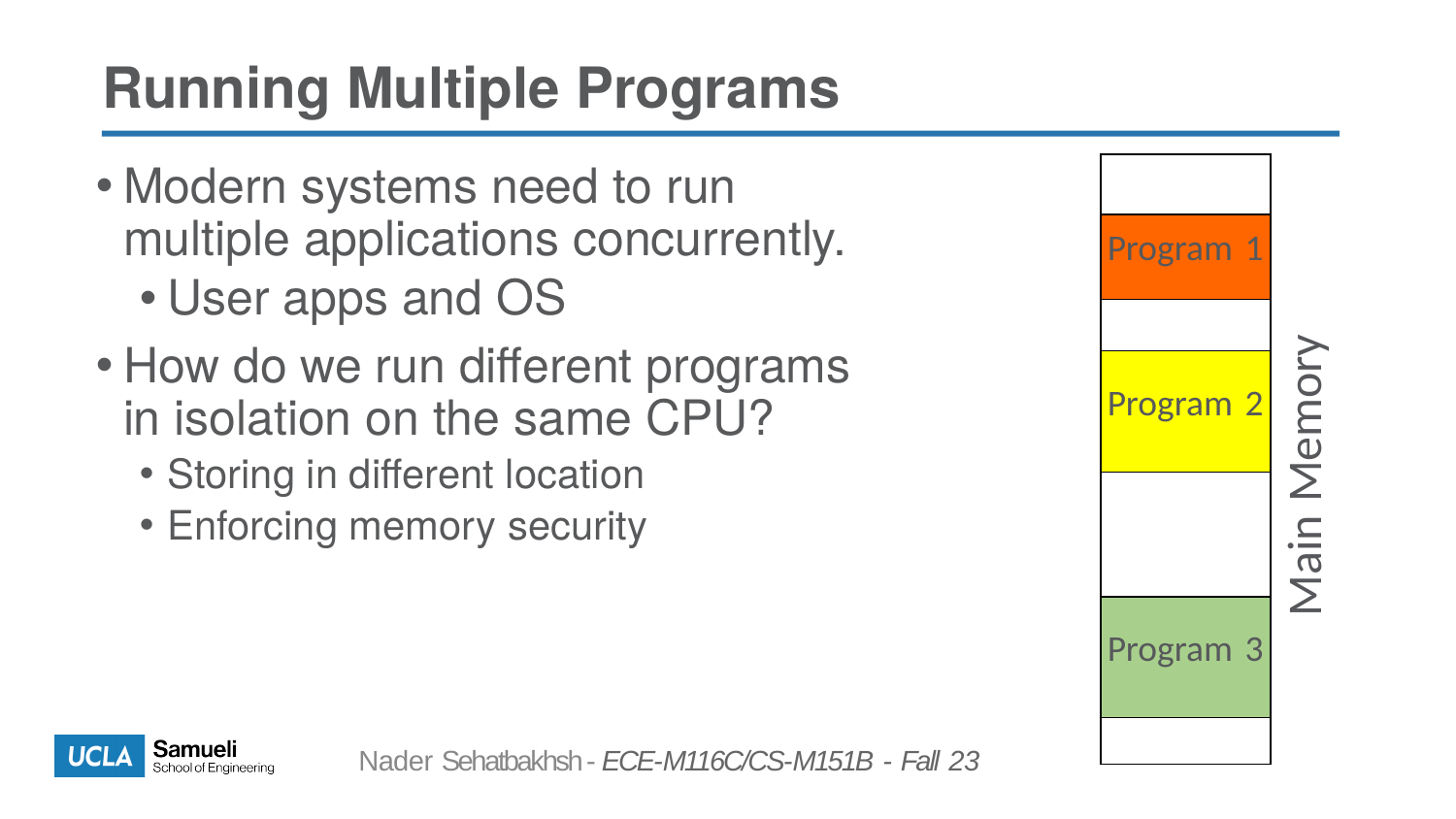

Running Multiple Programs
Modern systems need to run multiple applications concurrently.
User apps and OS
How do we run different programs in isolation on the same CPU?
Storing in different location
Enforcing memory security
|  |
| --- |
| Program 1 |
|  |
| Program 2 |
|  |
| Program 3 |
|  |
Main Memory
Nader Sehatbakhsh - ECE-M116C/CS-M151B - Fall 23